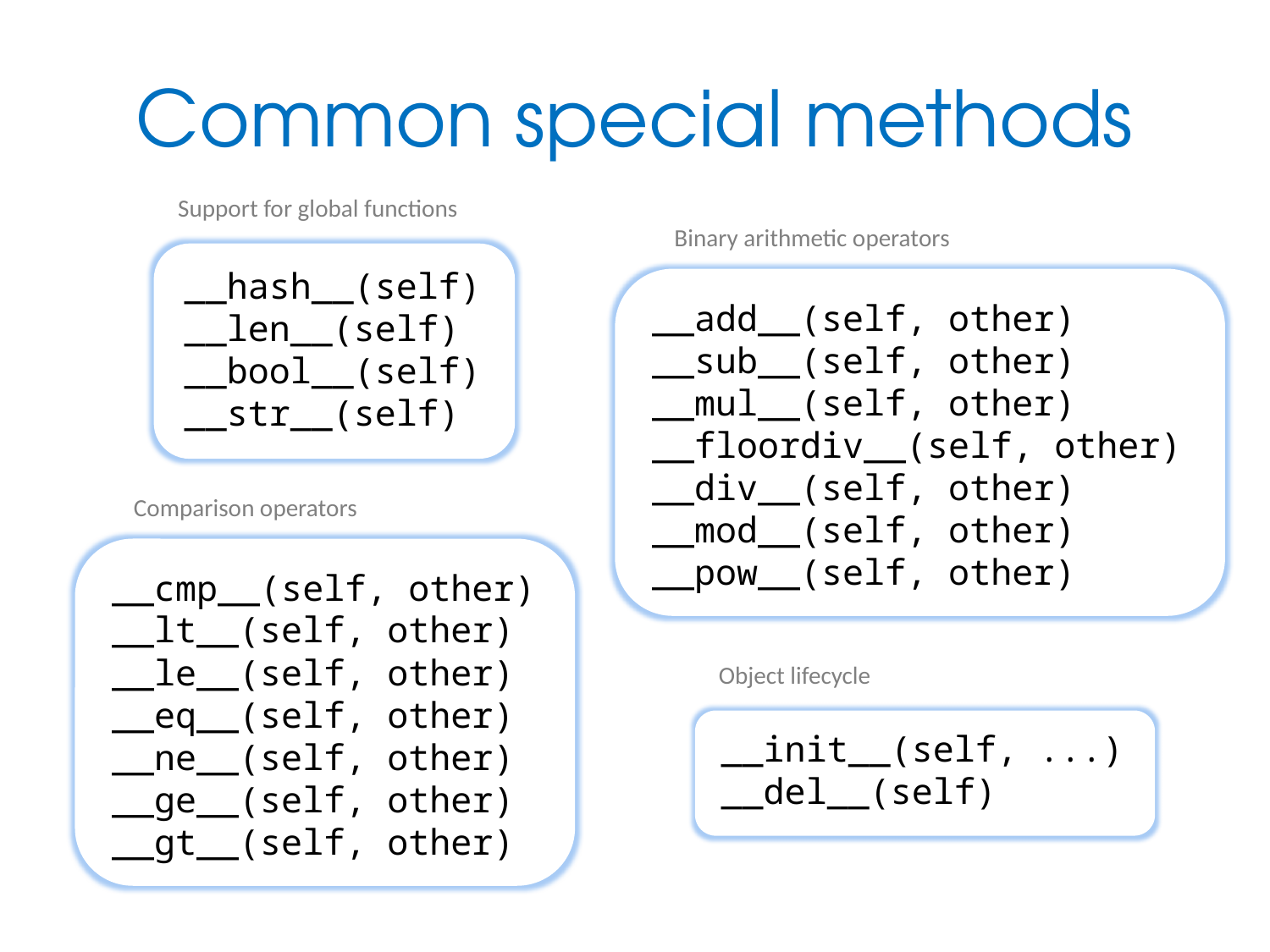

# Common special methods
Support for global functions
Binary arithmetic operators
__hash__(self)
__len__(self)
__bool__(self)
__str__(self)
__add__(self, other)
__sub__(self, other)
__mul__(self, other)
__floordiv__(self, other)
__div__(self, other)
__mod__(self, other)
__pow__(self, other)

Comparison operators
__cmp__(self, other)
__lt__(self, other)
__le__(self, other)
__eq__(self, other)
__ne__(self, other)
__ge__(self, other)
__gt__(self, other)

Object lifecycle
__init__(self, ...)
__del__(self)